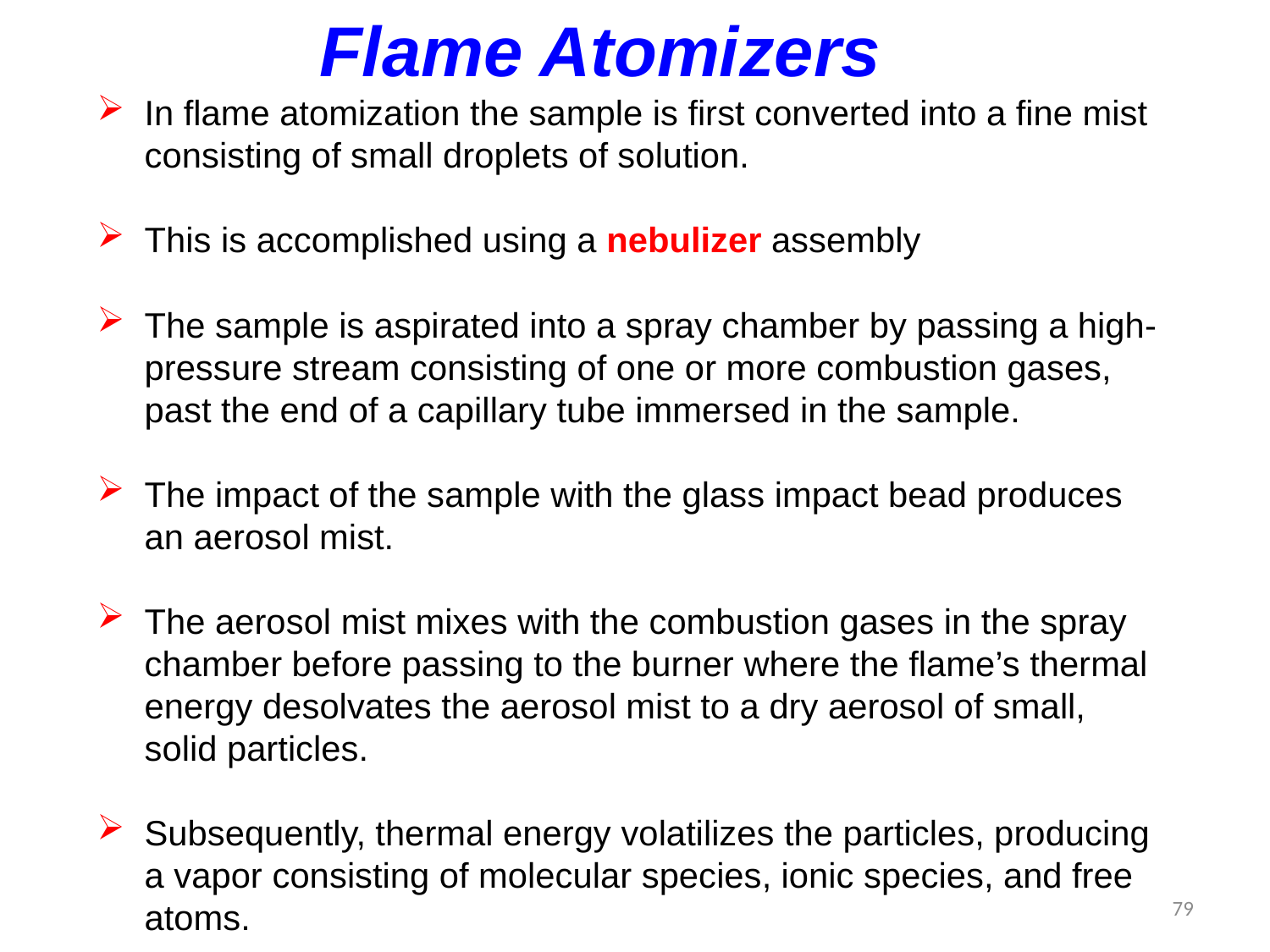

Flame Atomizers
In flame atomization the sample is first converted into a fine mist consisting of small droplets of solution.

This is accomplished using a nebulizer assembly

The sample is aspirated into a spray chamber by passing a high-pressure stream consisting of one or more combustion gases, past the end of a capillary tube immersed in the sample.

The impact of the sample with the glass impact bead produces an aerosol mist.

The aerosol mist mixes with the combustion gases in the spray chamber before passing to the burner where the flame’s thermal energy desolvates the aerosol mist to a dry aerosol of small, solid particles.

Subsequently, thermal energy volatilizes the particles, producing
	a vapor consisting of molecular species, ionic species, and free atoms.
79